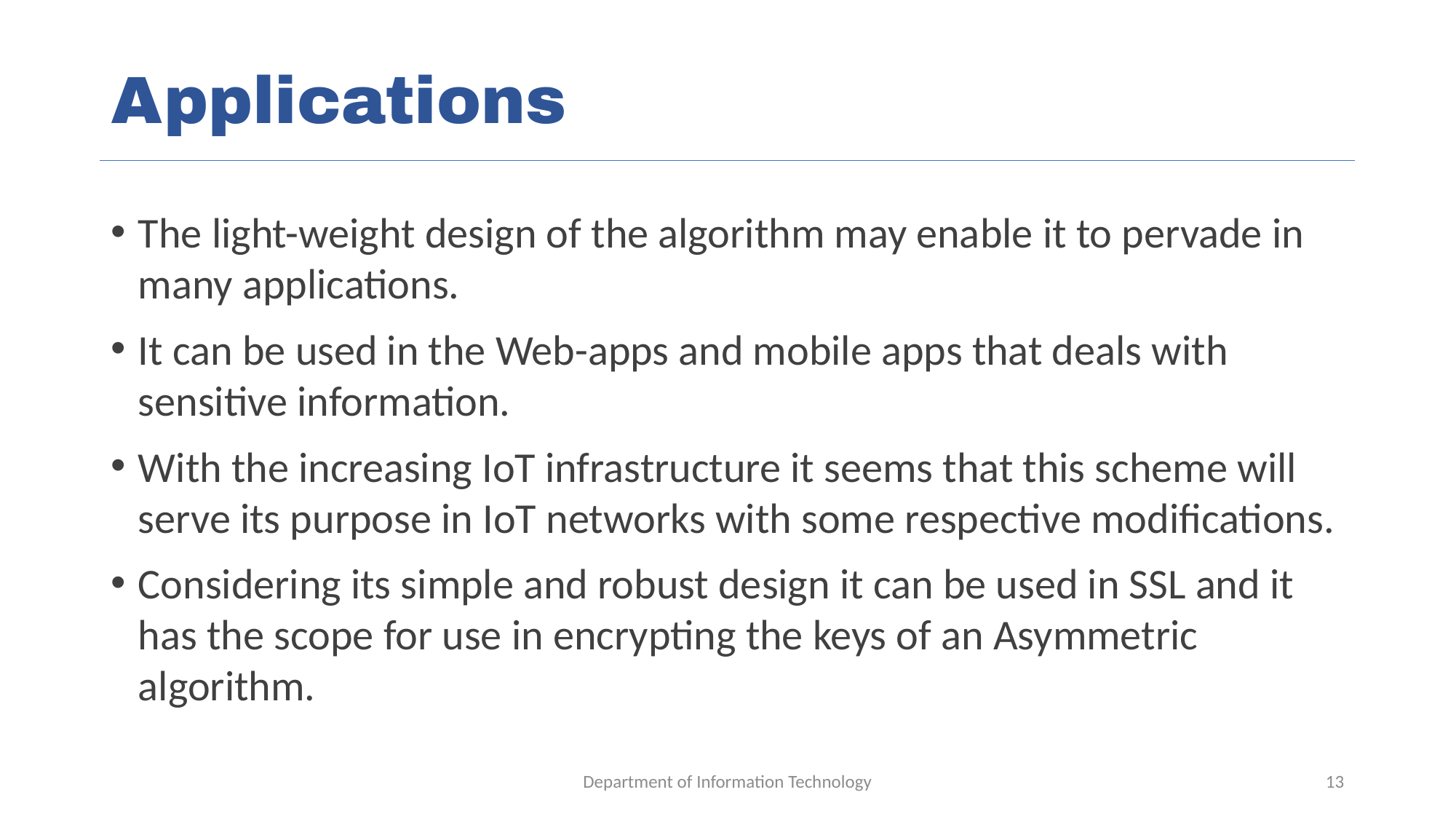

# Applications
The light-weight design of the algorithm may enable it to pervade in many applications.
It can be used in the Web-apps and mobile apps that deals with sensitive information.
With the increasing IoT infrastructure it seems that this scheme will serve its purpose in IoT networks with some respective modifications.
Considering its simple and robust design it can be used in SSL and it has the scope for use in encrypting the keys of an Asymmetric algorithm.
Department of Information Technology
13